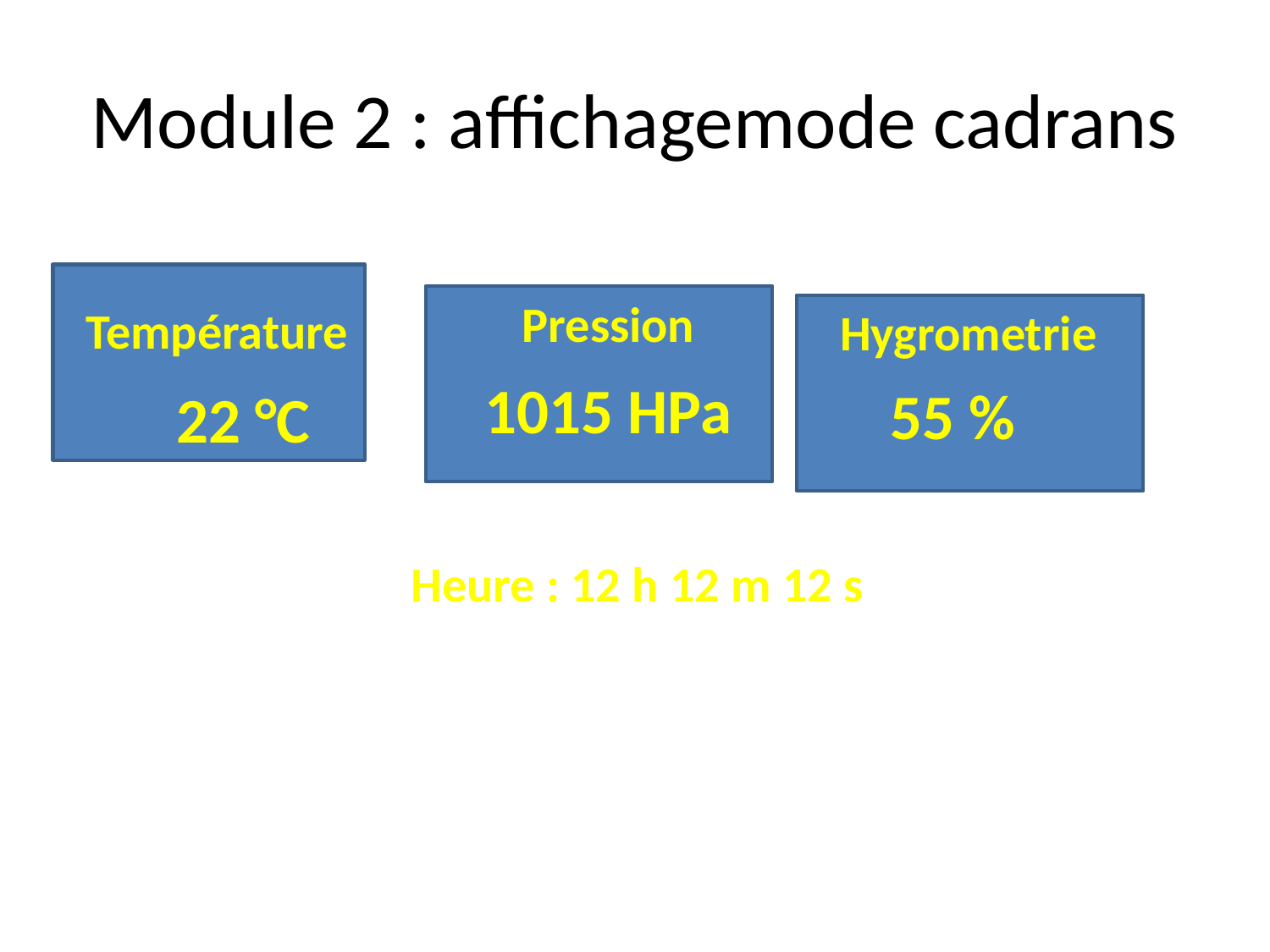

# Module 2 : affichagemode cadrans

Pression
Température
Hygrometrie

1015 HPa
55 %
22 °C
Heure : 12 h 12 m 12 s